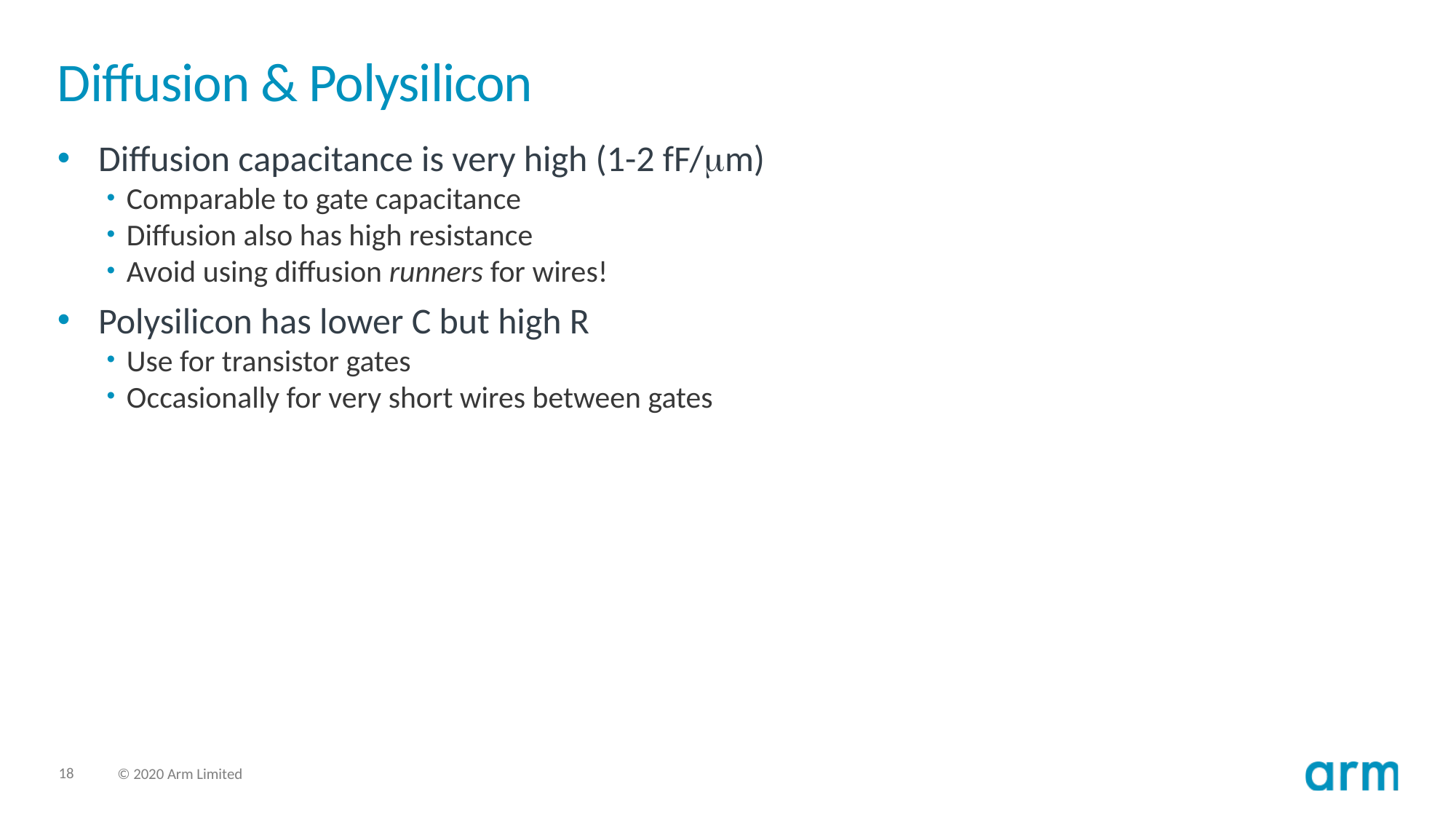

# Diffusion & Polysilicon
Diffusion capacitance is very high (1-2 fF/μm)
Comparable to gate capacitance
Diffusion also has high resistance
Avoid using diffusion runners for wires!
Polysilicon has lower C but high R
Use for transistor gates
Occasionally for very short wires between gates